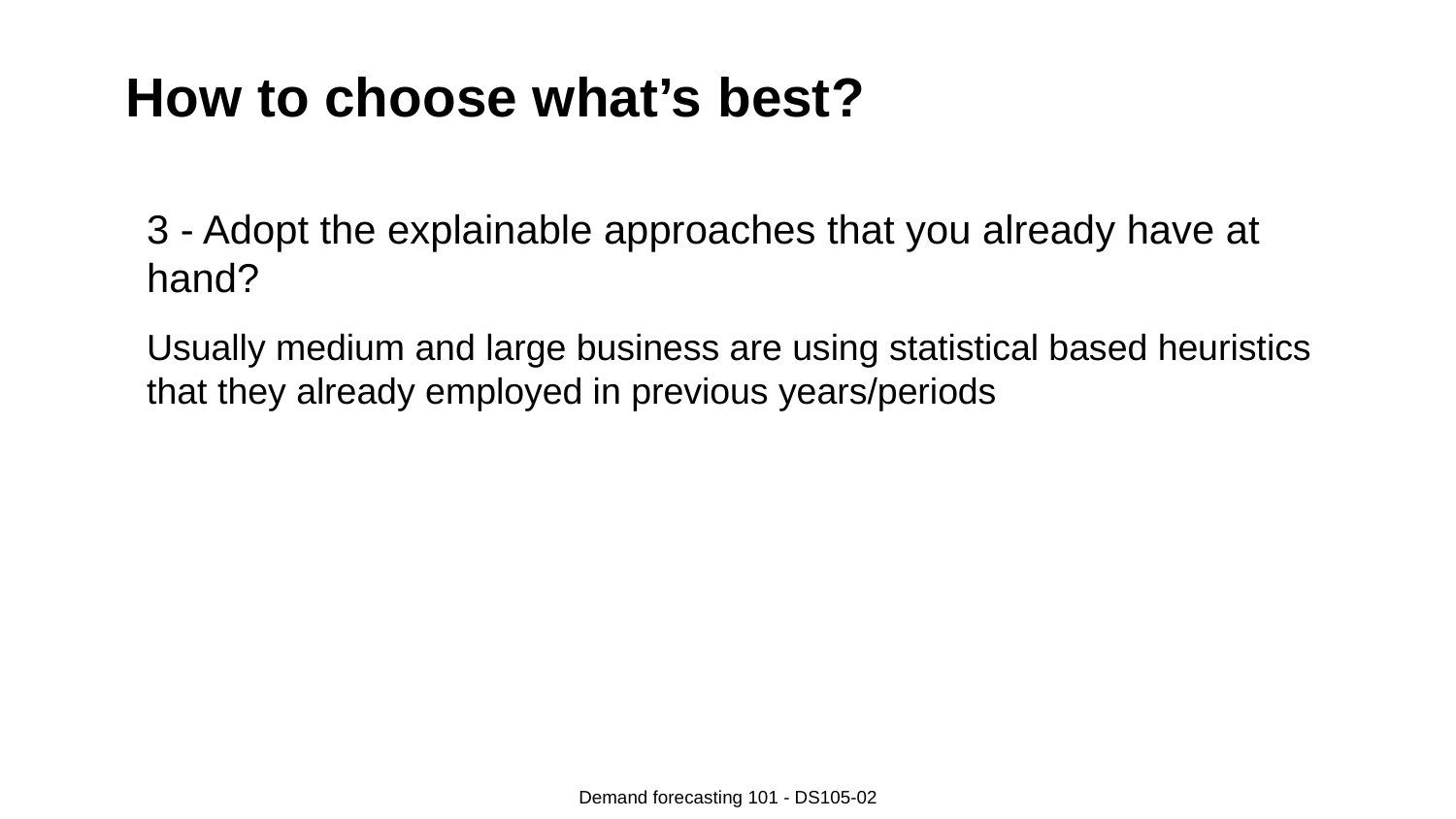

# How to choose what’s best?
3 - Adopt the explainable approaches that you already have at hand?
Usually medium and large business are using statistical based heuristics that they already employed in previous years/periods

Demand forecasting 101 - DS105-02